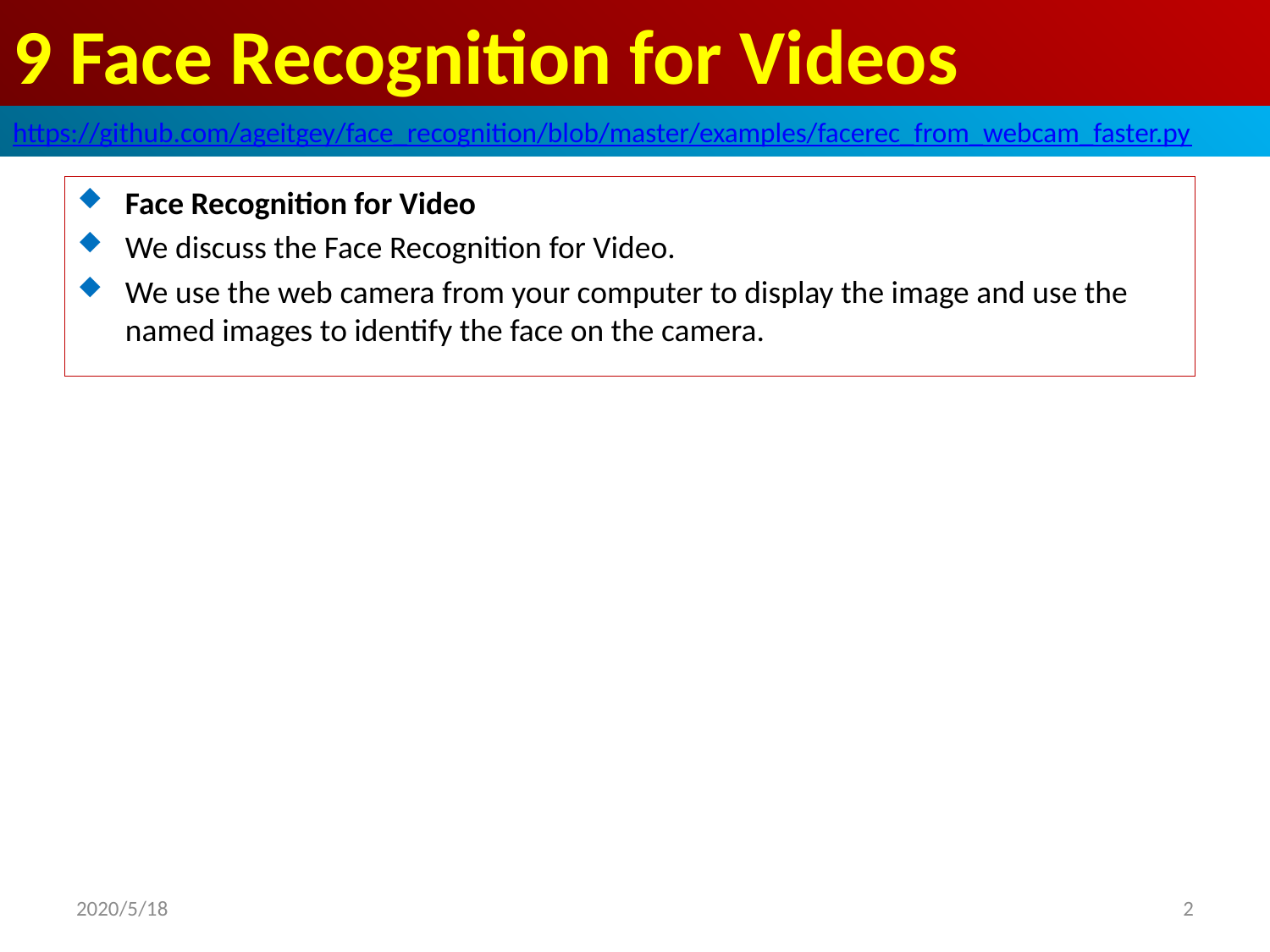

# 9 Face Recognition for Videos
https://github.com/ageitgey/face_recognition/blob/master/examples/facerec_from_webcam_faster.py
Face Recognition for Video
We discuss the Face Recognition for Video.
We use the web camera from your computer to display the image and use the named images to identify the face on the camera.
2020/5/18
2